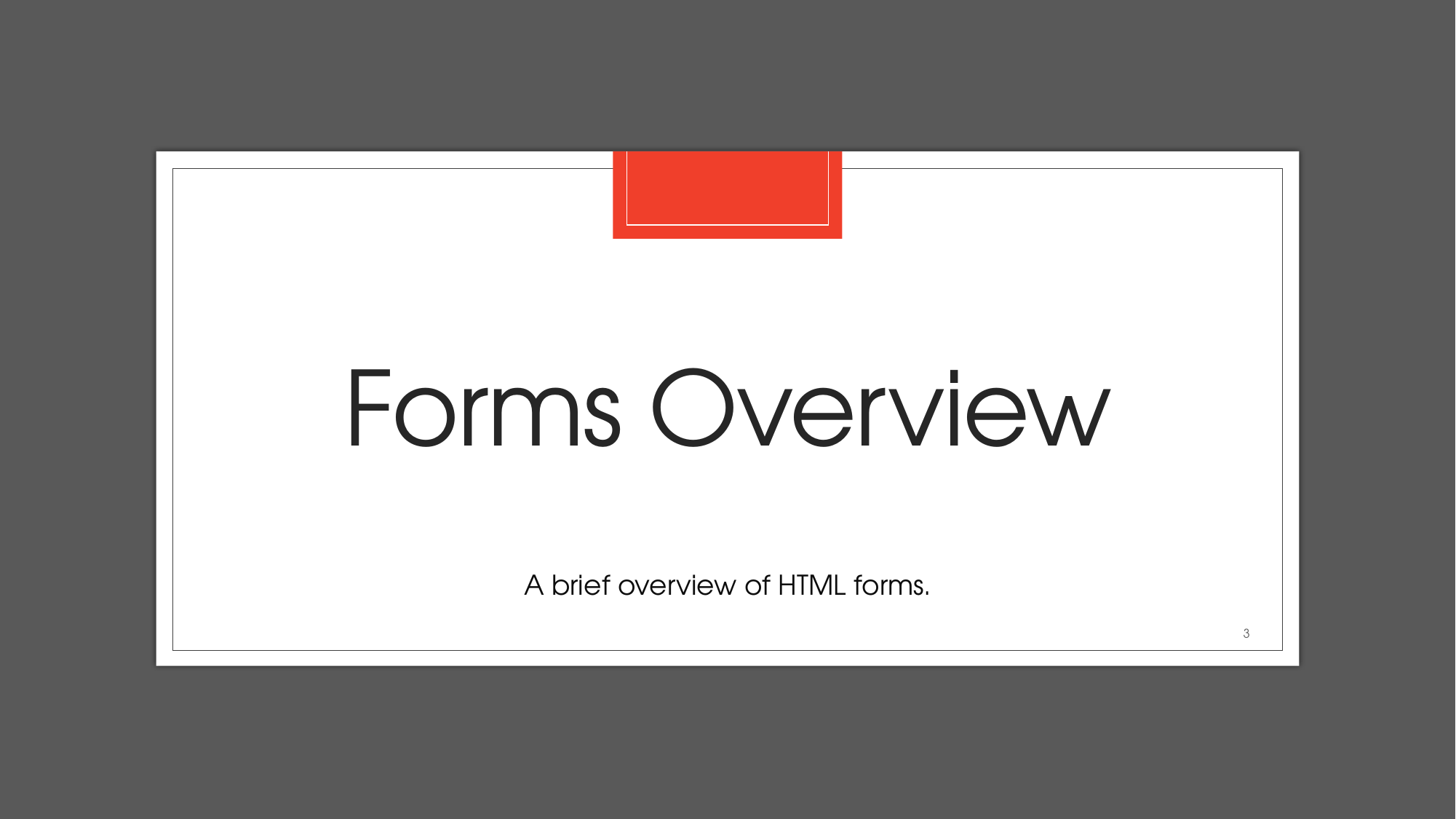

# Forms Overview
A brief overview of HTML forms.
3